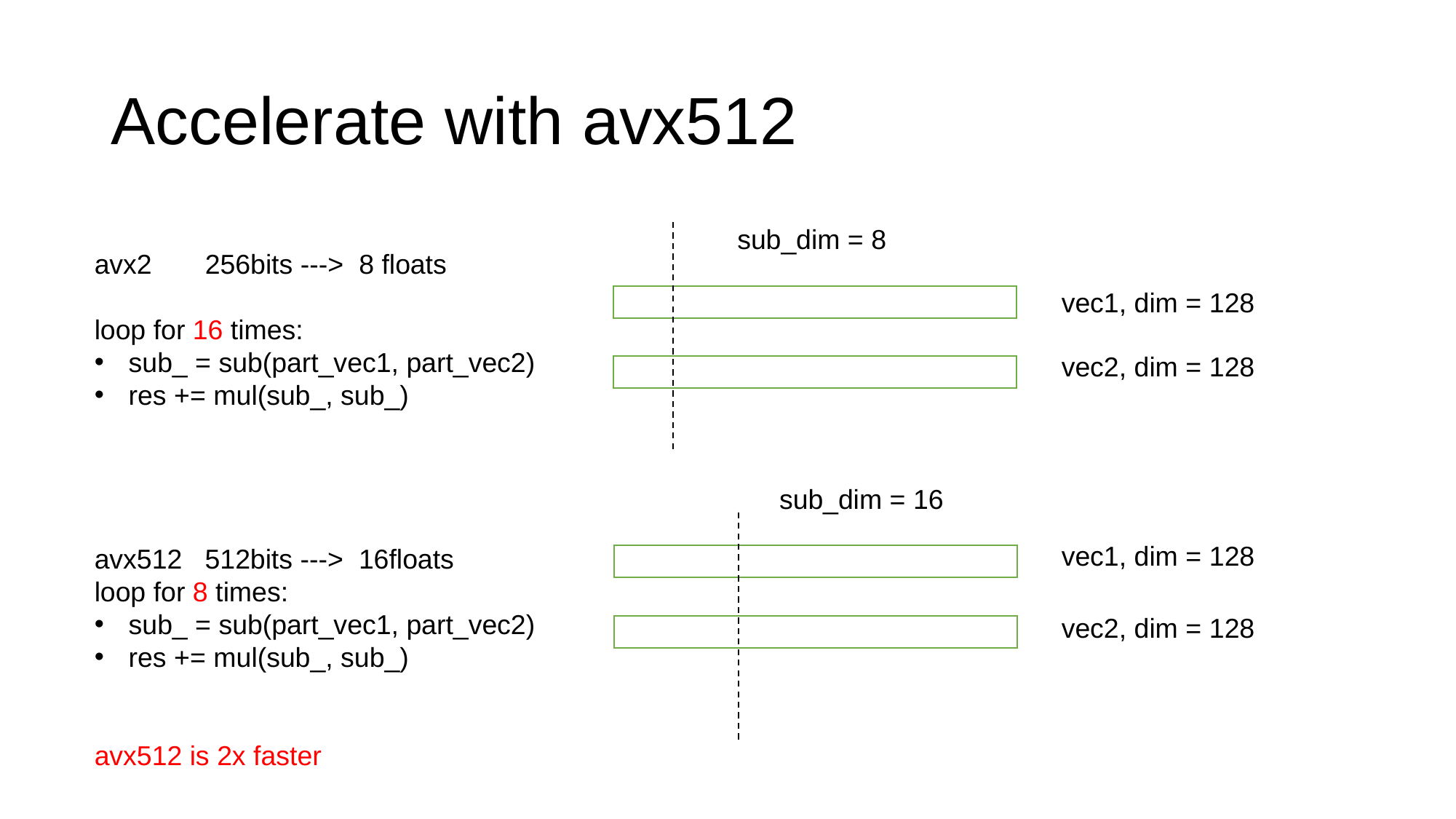

# Accelerate with avx512
sub_dim = 8
avx2       256bits --->  8 floats

loop for 16 times:
sub_ = sub(part_vec1, part_vec2)
res += mul(sub_, sub_)

avx512   512bits --->  16floats
loop for 8 times:
sub_ = sub(part_vec1, part_vec2)
res += mul(sub_, sub_)

avx512 is 2x faster

vec1, dim = 128

vec2, dim = 128

sub_dim = 16
vec1, dim = 128

vec2, dim = 128